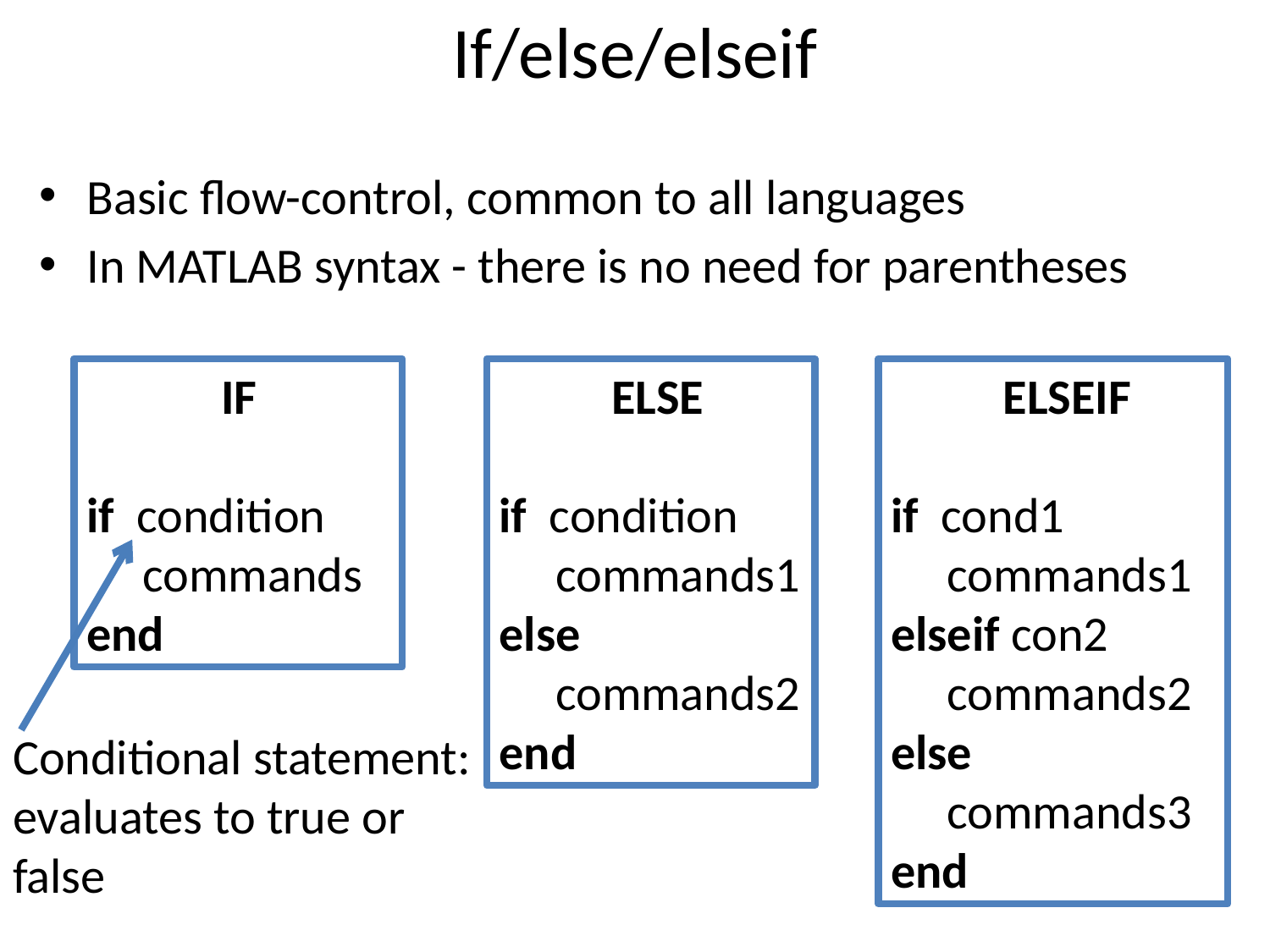

# If/else/elseif
Basic flow-control, common to all languages
In MATLAB syntax - there is no need for parentheses
          ELSE

if  condition
     commands1
else
     commands2
end
            IF

if  condition
     commands
end
          ELSEIF

if  cond1
     commands1
elseif con2
     commands2
else
     commands3
end
Conditional statement: evaluates to true or false